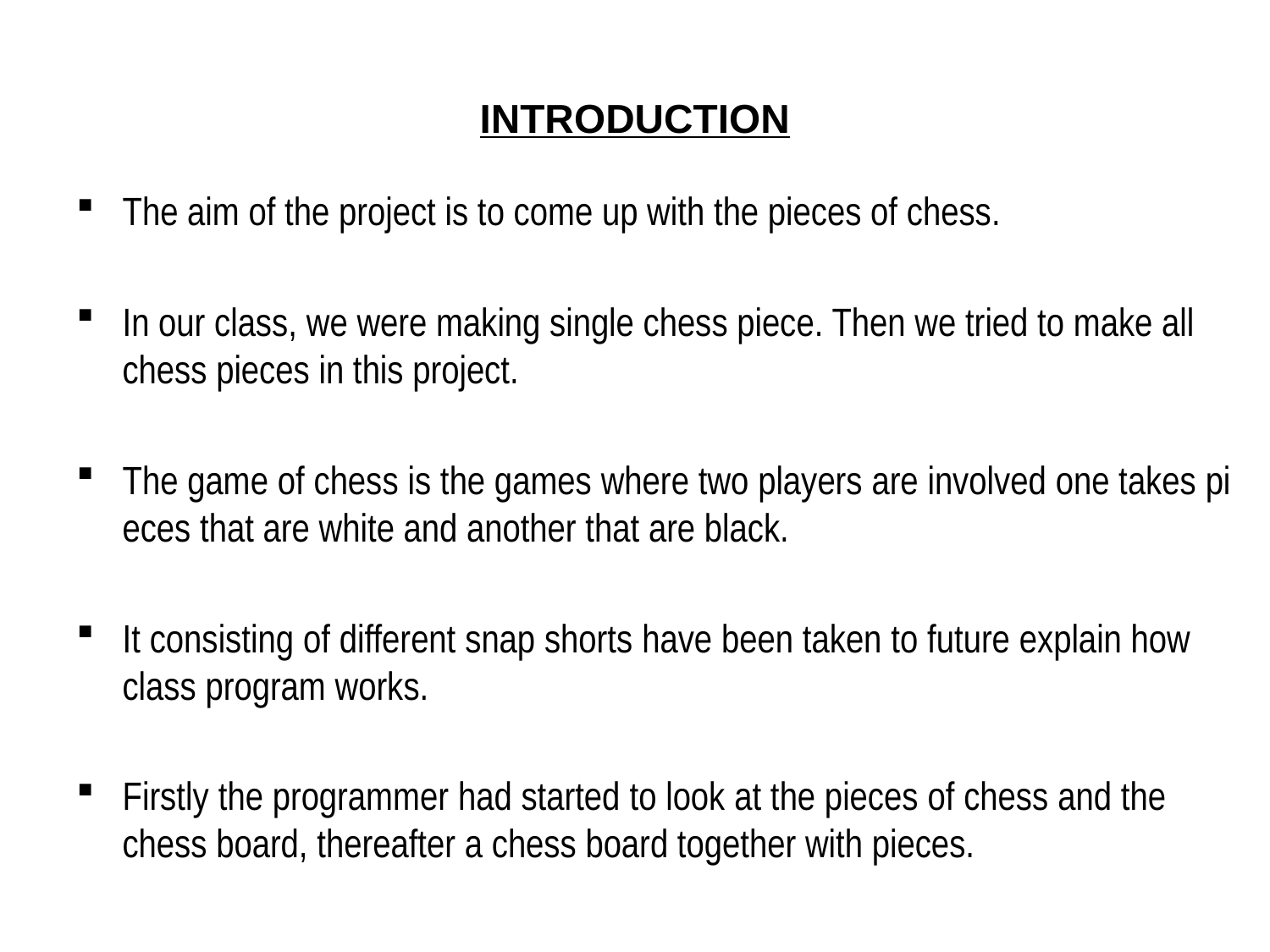

# INTRODUCTION
The aim of the project is to come up with the pieces of chess.

In our class, we were making single chess piece. Then we tried to make all chess pieces in this project.

The game of chess is the games where two players are involved one takes pieces that are white and another that are black.

It consisting of different snap shorts have been taken to future explain how class program works.

Firstly the programmer had started to look at the pieces of chess and the chess board, thereafter a chess board together with pieces.